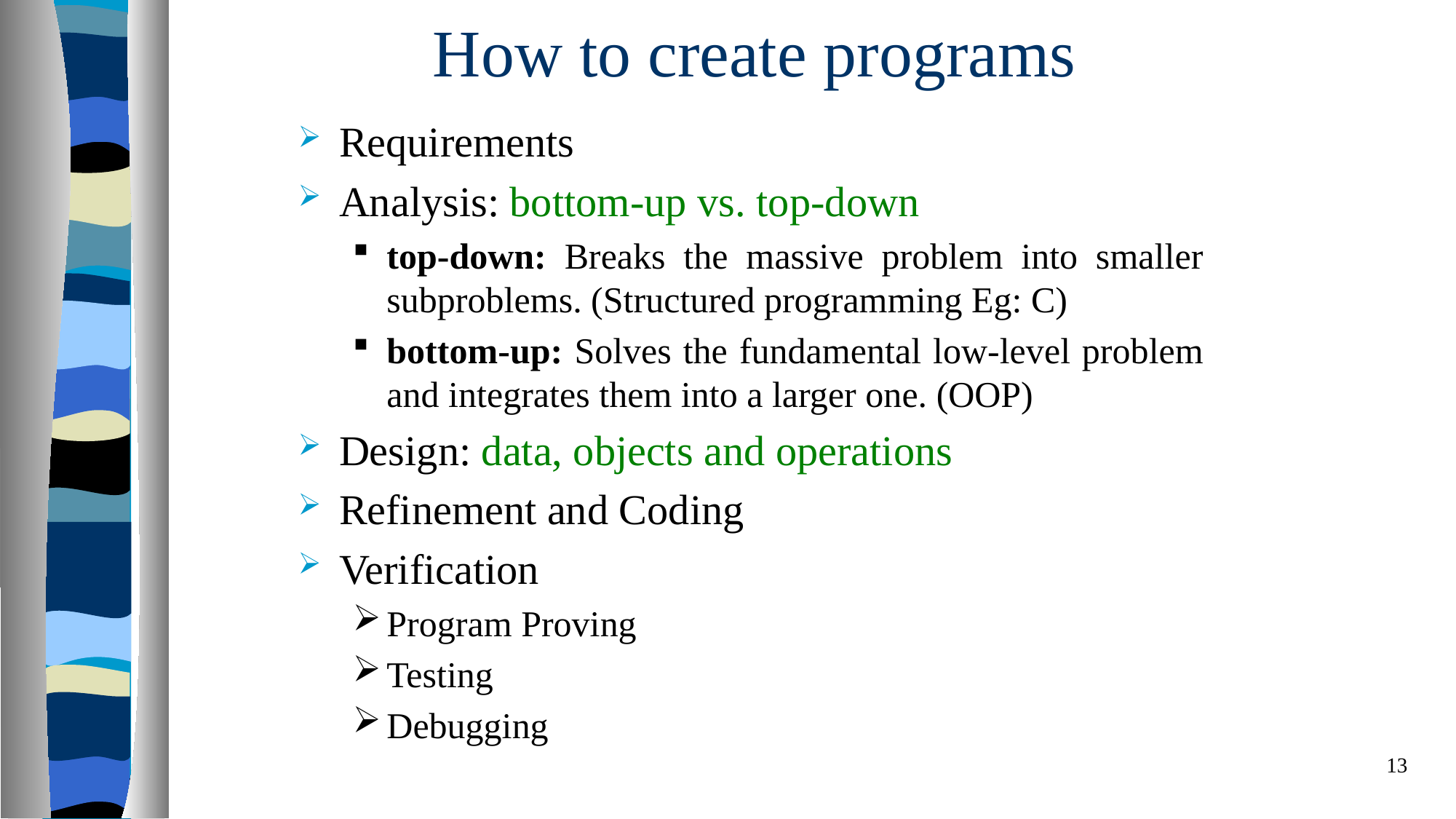

# How to create programs
Requirements
Analysis: bottom-up vs. top-down
top-down: Breaks the massive problem into smaller subproblems. (Structured programming Eg: C)
bottom-up: Solves the fundamental low-level problem and integrates them into a larger one. (OOP)
Design: data, objects and operations
Refinement and Coding
Verification
Program Proving
Testing
Debugging
13